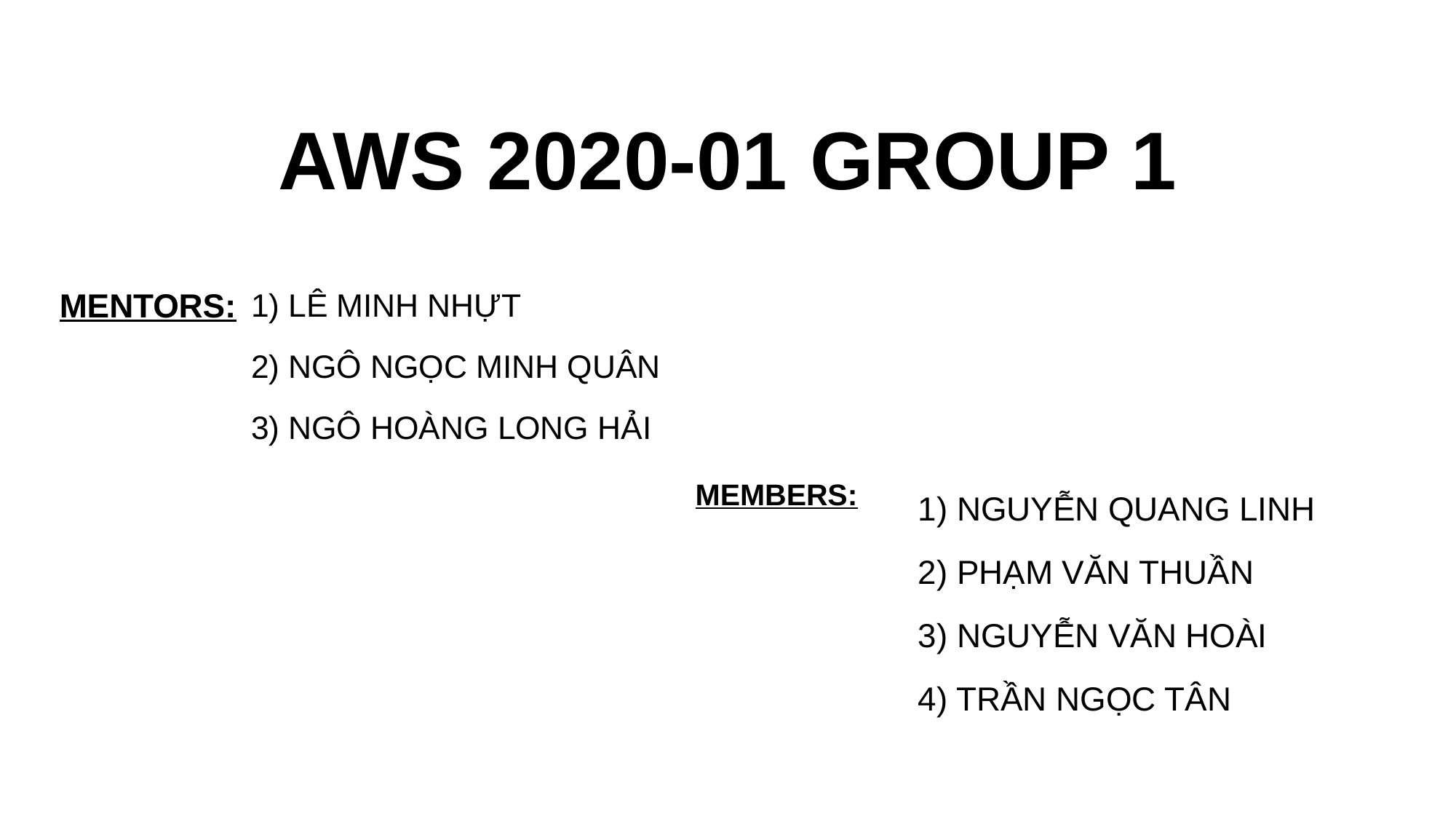

# AWS 2020-01 GROUP 1
mentors:
1) Lê minh nhựt
2) Ngô ngọc minh quân
3) Ngô hoàng long hải
MEMBERS:
1) nguyễn quang linh
2) Phạm văn thuần
3) Nguyễn văn hoài
4) Trần ngọc tân